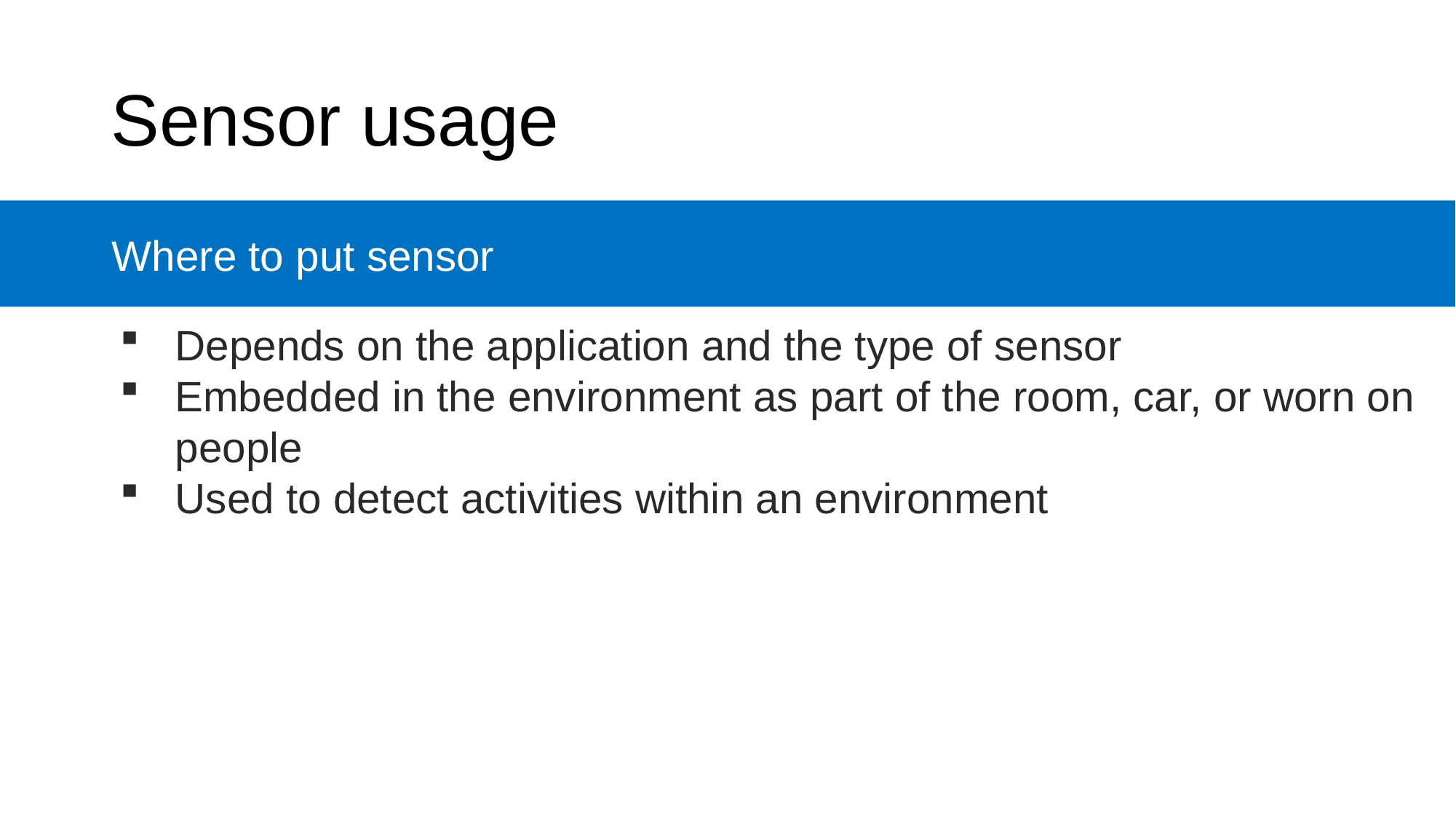

# Sensor usage

Where to put sensor
Depends on the application and the type of sensor
Embedded in the environment as part of the room, car, or worn on people
Used to detect activities within an environment